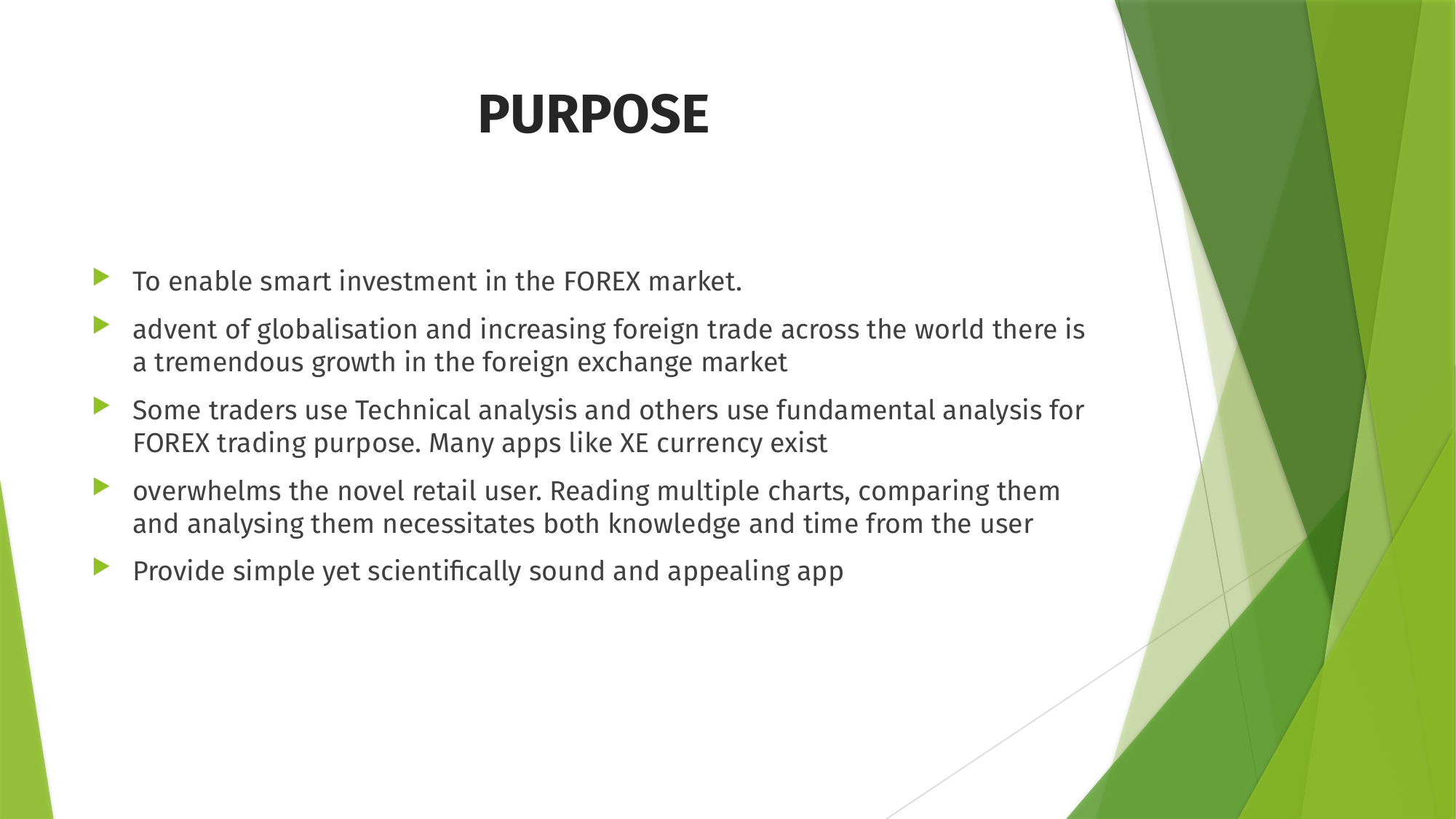

# PURPOSE
To enable smart investment in the FOREX market.
advent of globalisation and increasing foreign trade across the world there is a tremendous growth in the foreign exchange market
Some traders use Technical analysis and others use fundamental analysis for FOREX trading purpose. Many apps like XE currency exist
overwhelms the novel retail user. Reading multiple charts, comparing them and analysing them necessitates both knowledge and time from the user
Provide simple yet scientifically sound and appealing app